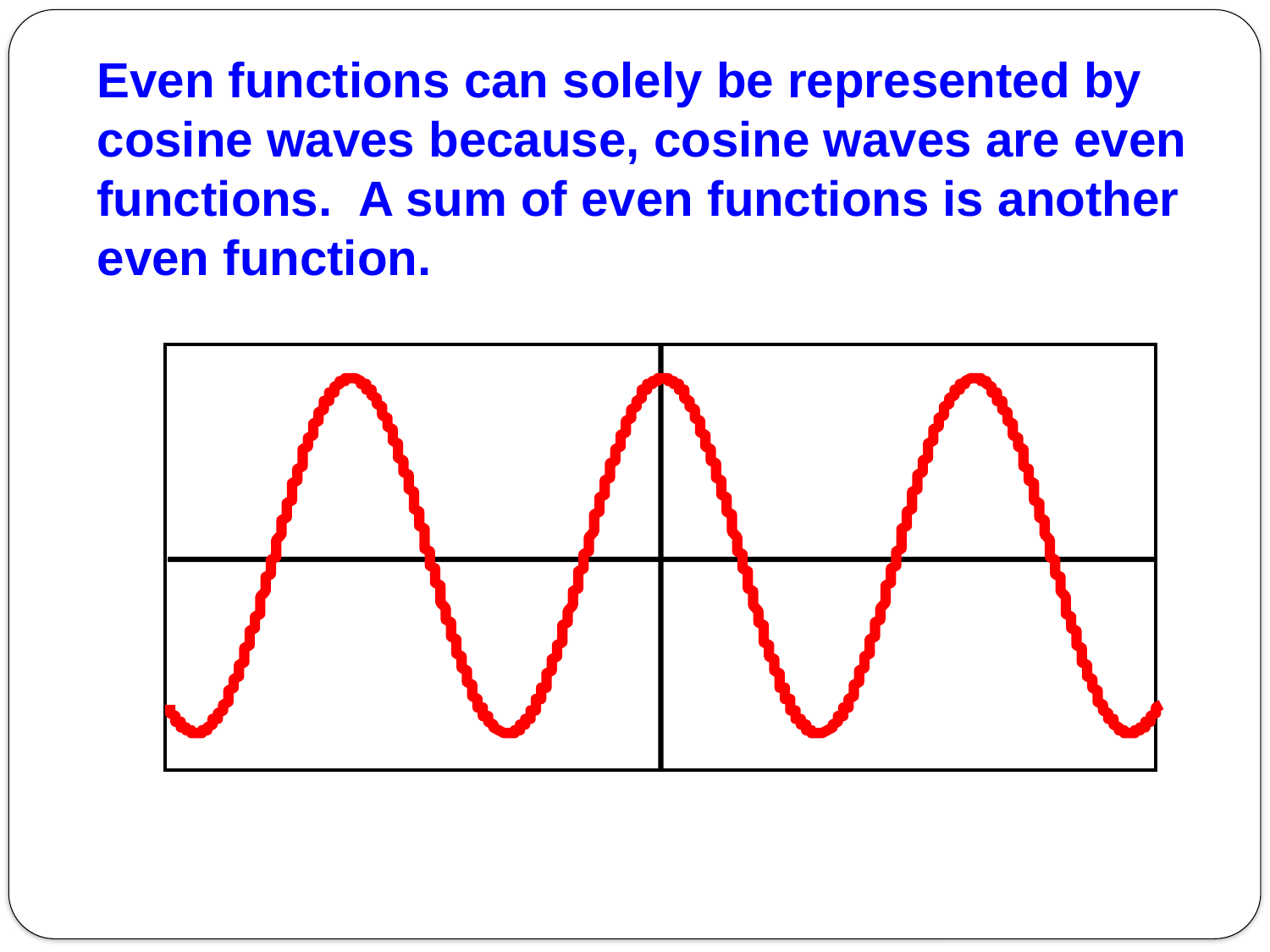

Even functions can solely be represented by cosine waves because, cosine waves are even functions.  A sum of even functions is another even function.